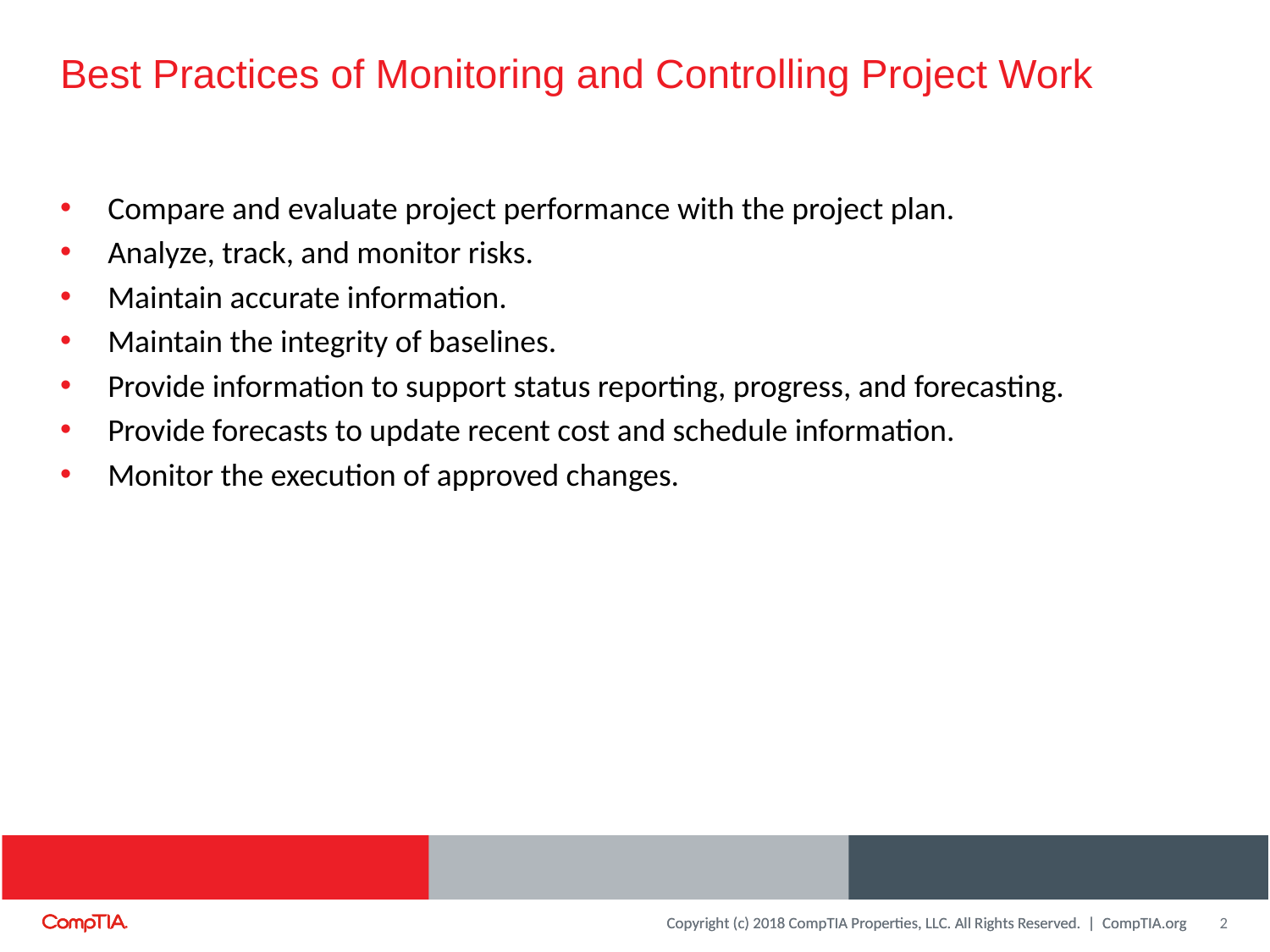

# Best Practices of Monitoring and Controlling Project Work
Compare and evaluate project performance with the project plan.
Analyze, track, and monitor risks.
Maintain accurate information.
Maintain the integrity of baselines.
Provide information to support status reporting, progress, and forecasting.
Provide forecasts to update recent cost and schedule information.
Monitor the execution of approved changes.
2